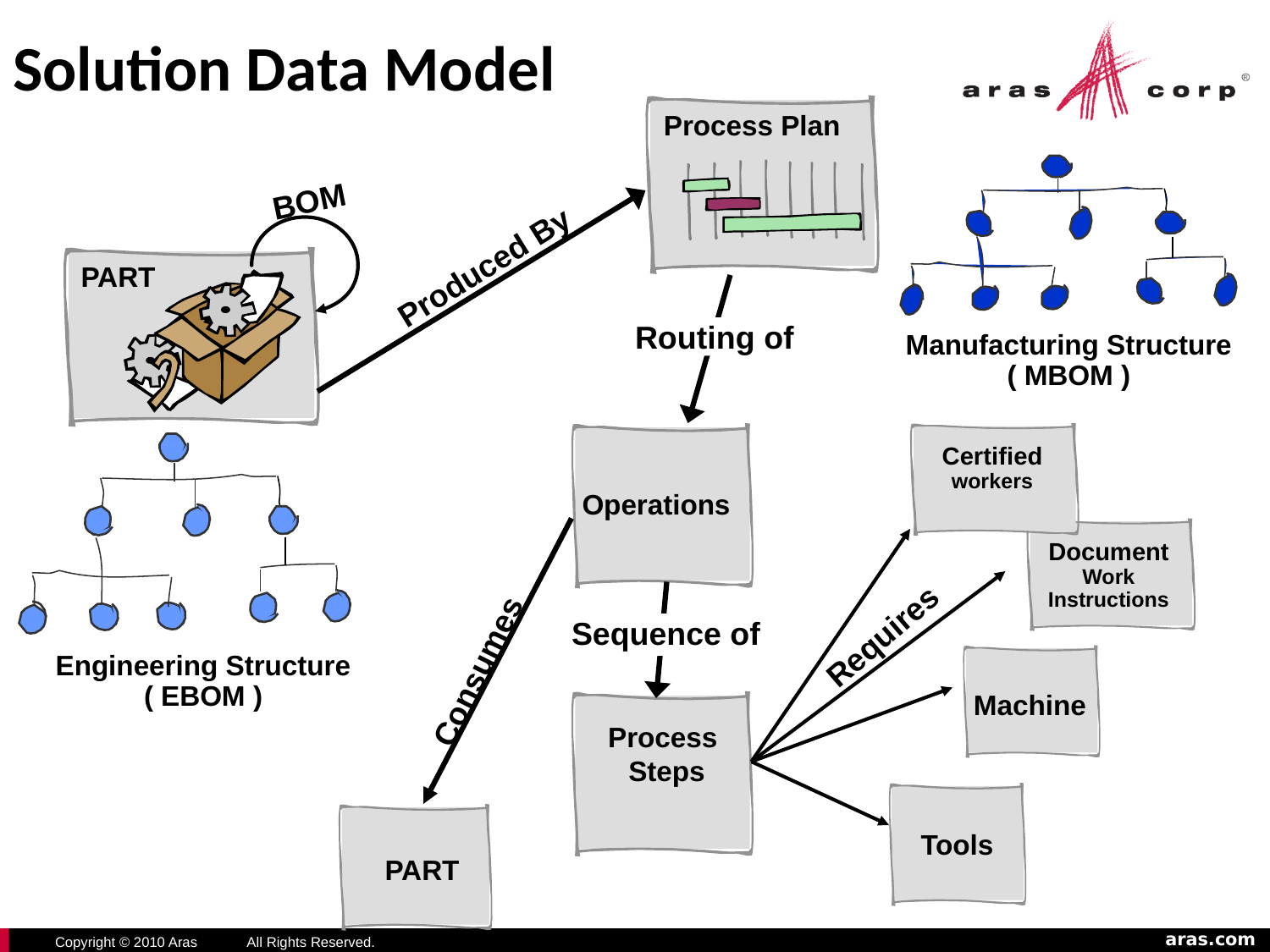

Solution Data Model

Process Plan

BOM

PART

Produced By

Routing of
Manufacturing Structure
( MBOM )

Certified
workers

Operations

Document
Work
Instructions

Requires
Sequence of
Consumes
Engineering Structure
( EBOM )

Machine

Process
Steps

Tools

PART